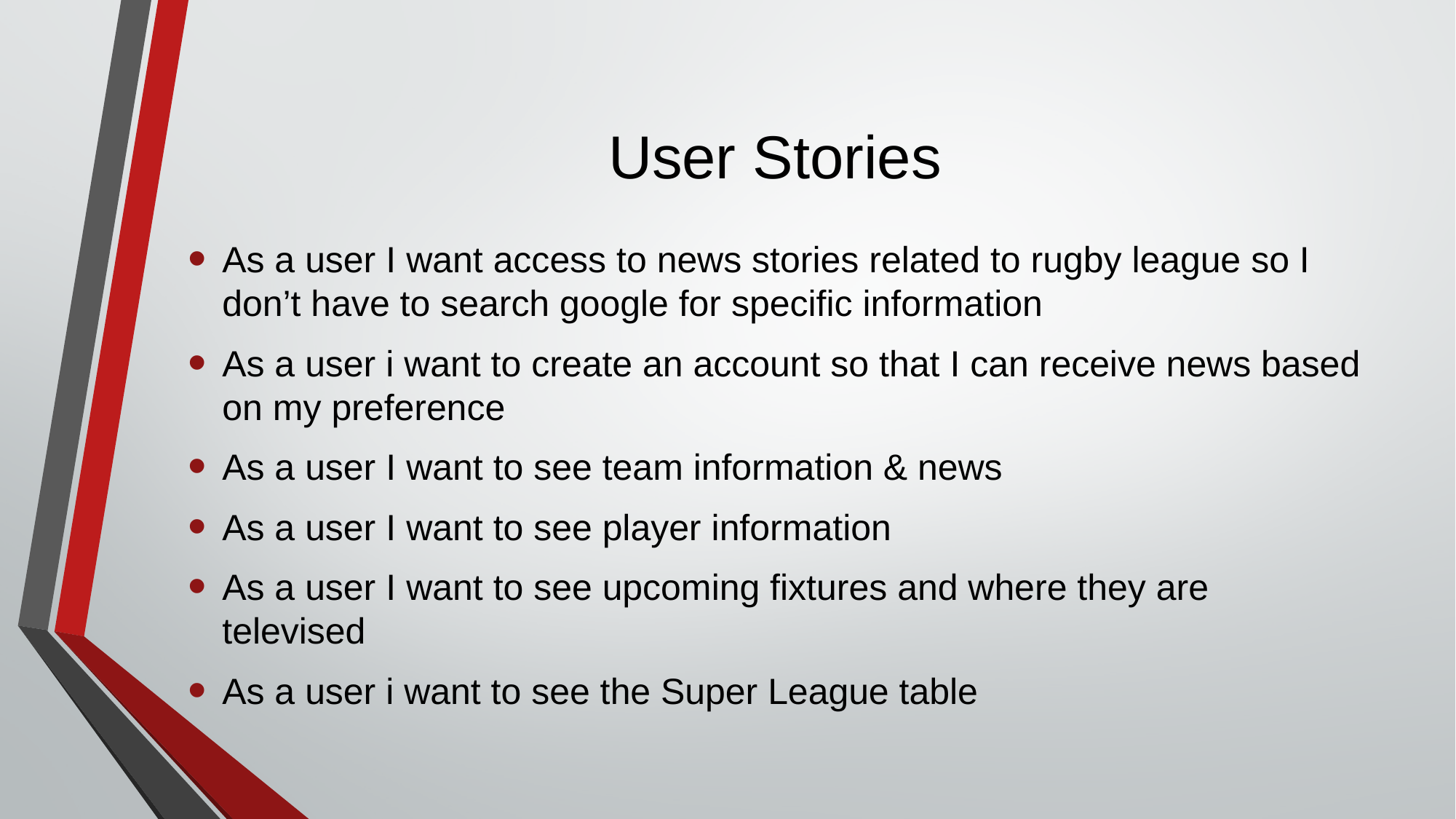

# User Stories
As a user I want access to news stories related to rugby league so I don’t have to search google for specific information
As a user i want to create an account so that I can receive news based on my preference
As a user I want to see team information & news
As a user I want to see player information
As a user I want to see upcoming fixtures and where they are televised
As a user i want to see the Super League table